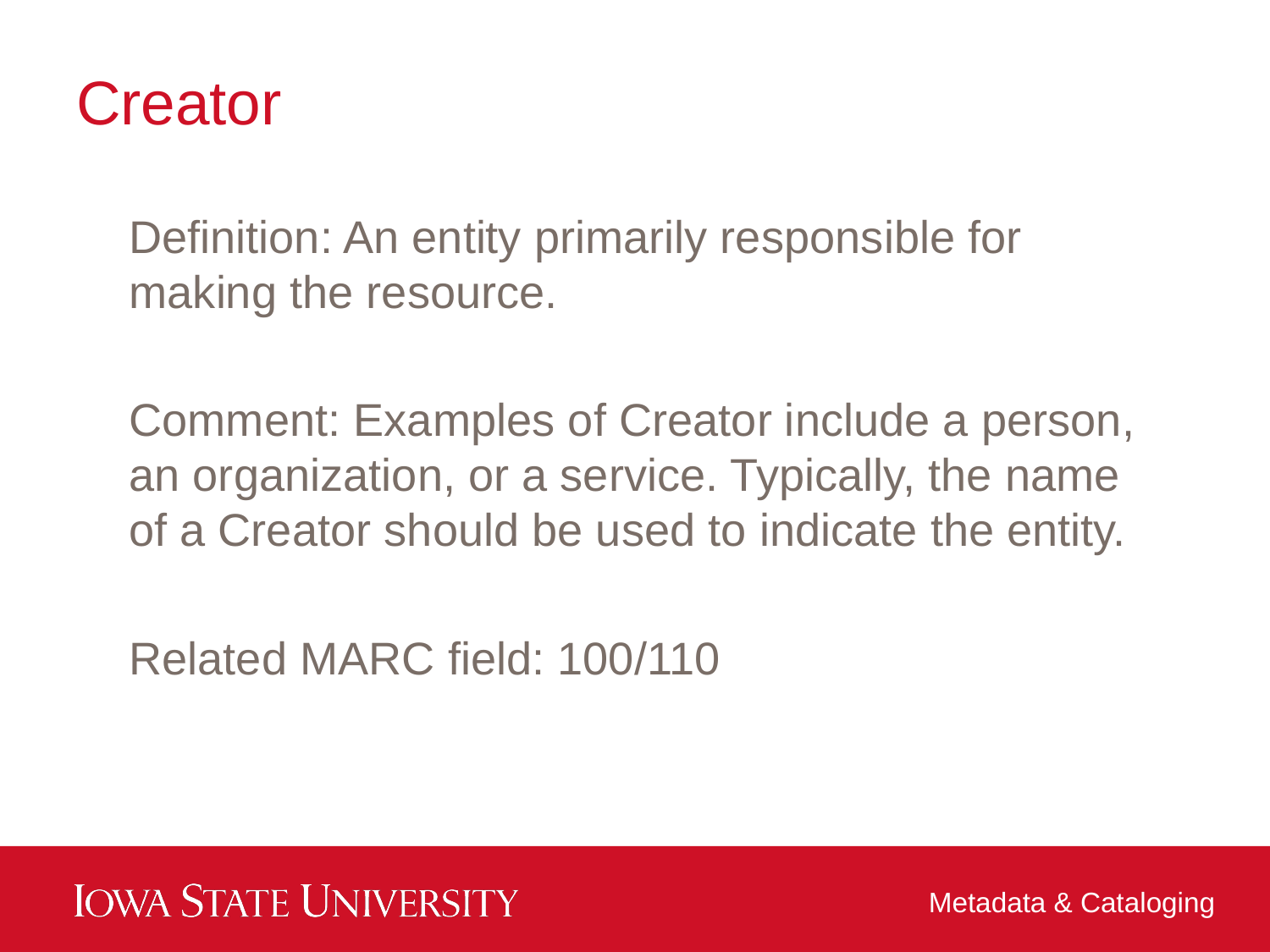

# Creator
Definition: An entity primarily responsible for making the resource.

Comment: Examples of Creator include a person, an organization, or a service. Typically, the name of a Creator should be used to indicate the entity.

Related MARC field: 100/110